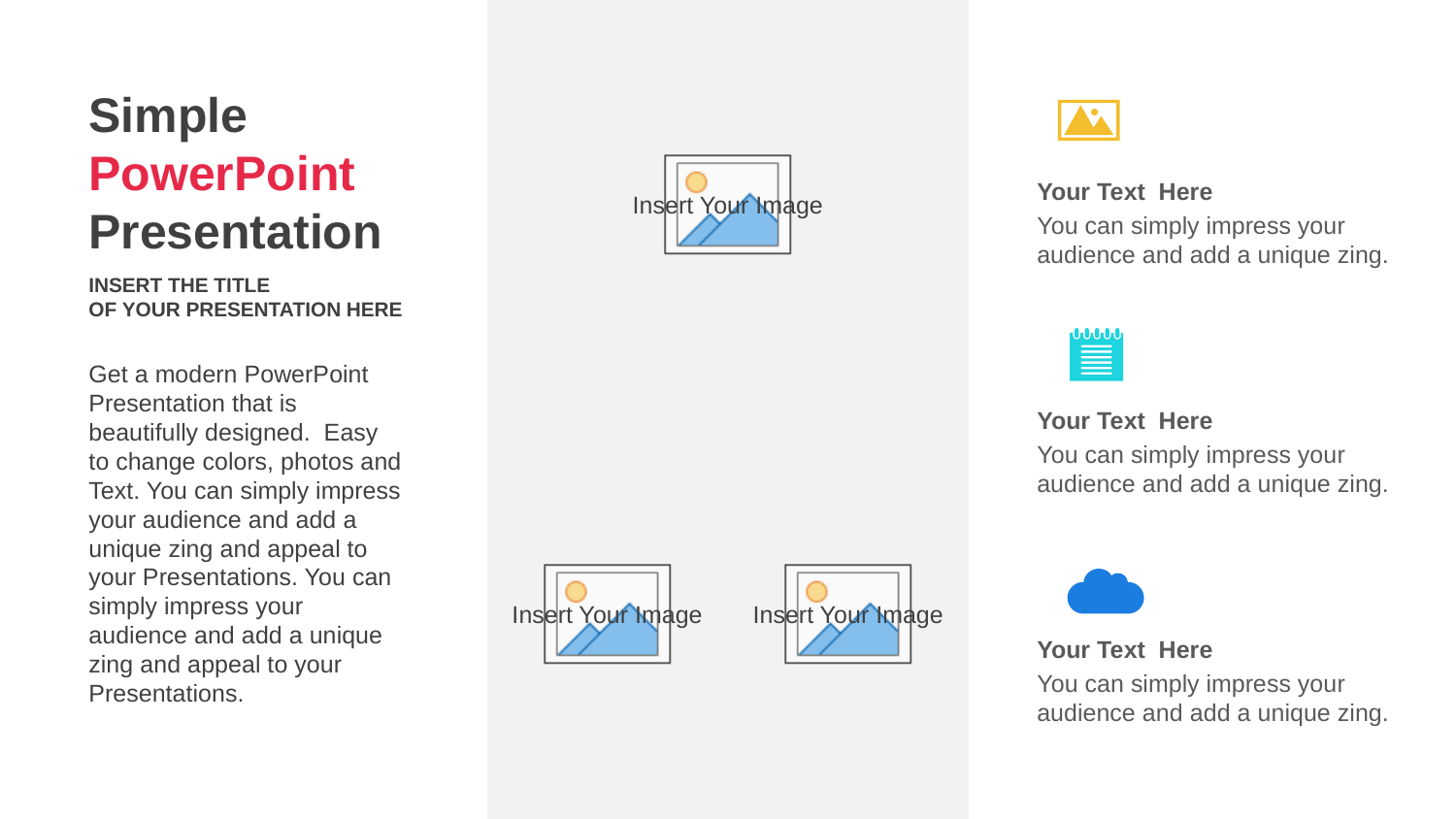

Simple PowerPoint Presentation

Your Text  Here
You can simply impress your audience and add a unique zing.
INSERT THE TITLE
OF YOUR PRESENTATION HERE

Get a modern PowerPoint  Presentation that is beautifully designed.  Easy to change colors, photos and Text. You can simply impress your audience and add a unique zing and appeal to your Presentations. You can simply impress your audience and add a unique zing and appeal to your Presentations.
Your Text  Here
You can simply impress your audience and add a unique zing.

Your Text  Here
You can simply impress your audience and add a unique zing.